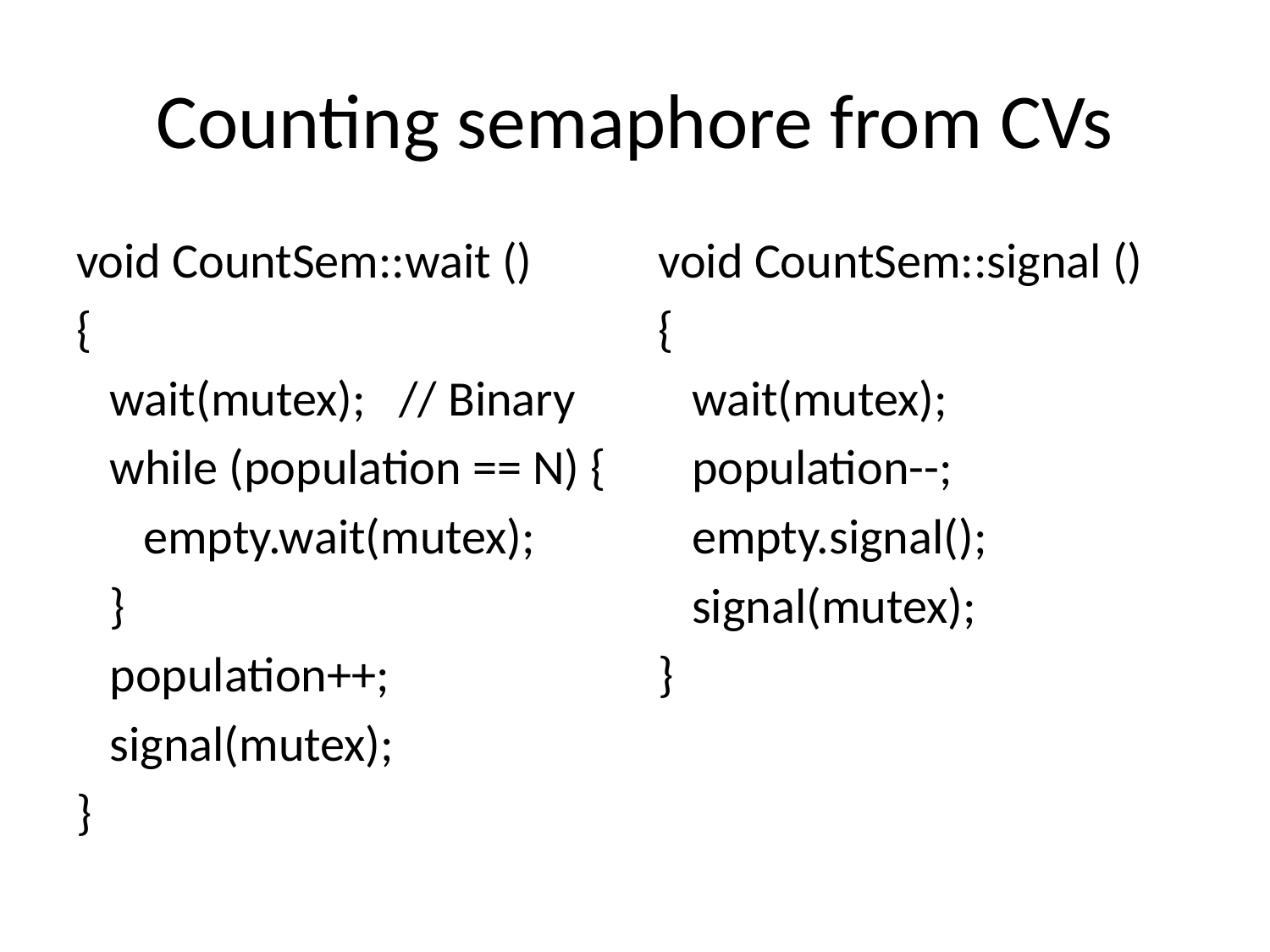

# Counting semaphore from CVs
void CountSem::wait ()
{
   wait(mutex);   // Binary
   while (population == N) {
      empty.wait(mutex);
   }
   population++;
   signal(mutex);
}
void CountSem::signal ()
{
   wait(mutex);
   population--;
   empty.signal();
   signal(mutex);
}